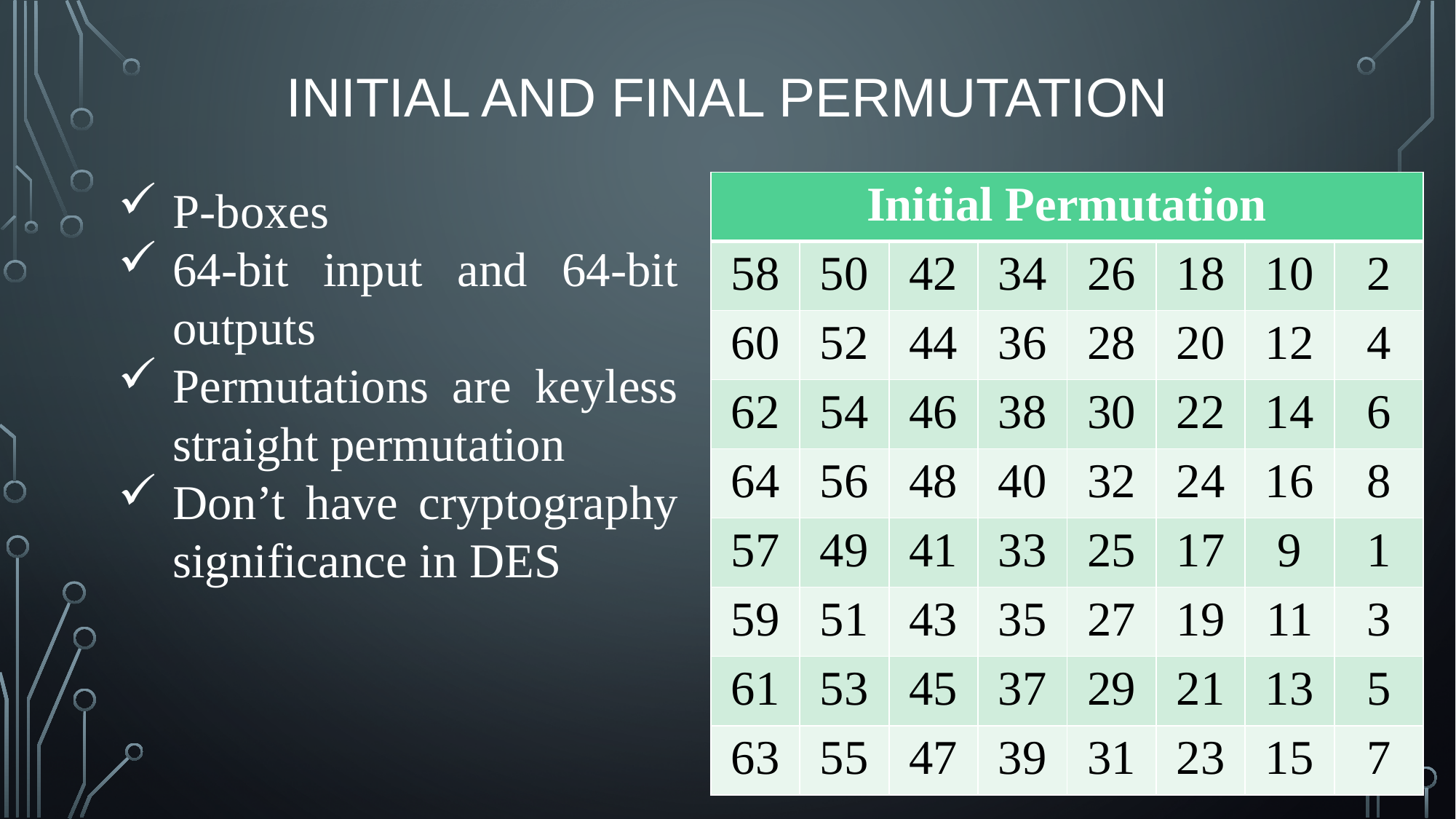

# initial and final permutation
| Initial Permutation |  |  |  |  |  |  |  |
| --- | --- | --- | --- | --- | --- | --- | --- |
| 58 | 50 | 42 | 34 | 26 | 18 | 10 | 2 |
| 60 | 52 | 44 | 36 | 28 | 20 | 12 | 4 |
| 62 | 54 | 46 | 38 | 30 | 22 | 14 | 6 |
| 64 | 56 | 48 | 40 | 32 | 24 | 16 | 8 |
| 57 | 49 | 41 | 33 | 25 | 17 | 9 | 1 |
| 59 | 51 | 43 | 35 | 27 | 19 | 11 | 3 |
| 61 | 53 | 45 | 37 | 29 | 21 | 13 | 5 |
| 63 | 55 | 47 | 39 | 31 | 23 | 15 | 7 |
P-boxes
64-bit input and 64-bit outputs
Permutations are keyless straight permutation
Don’t have cryptography significance in DES